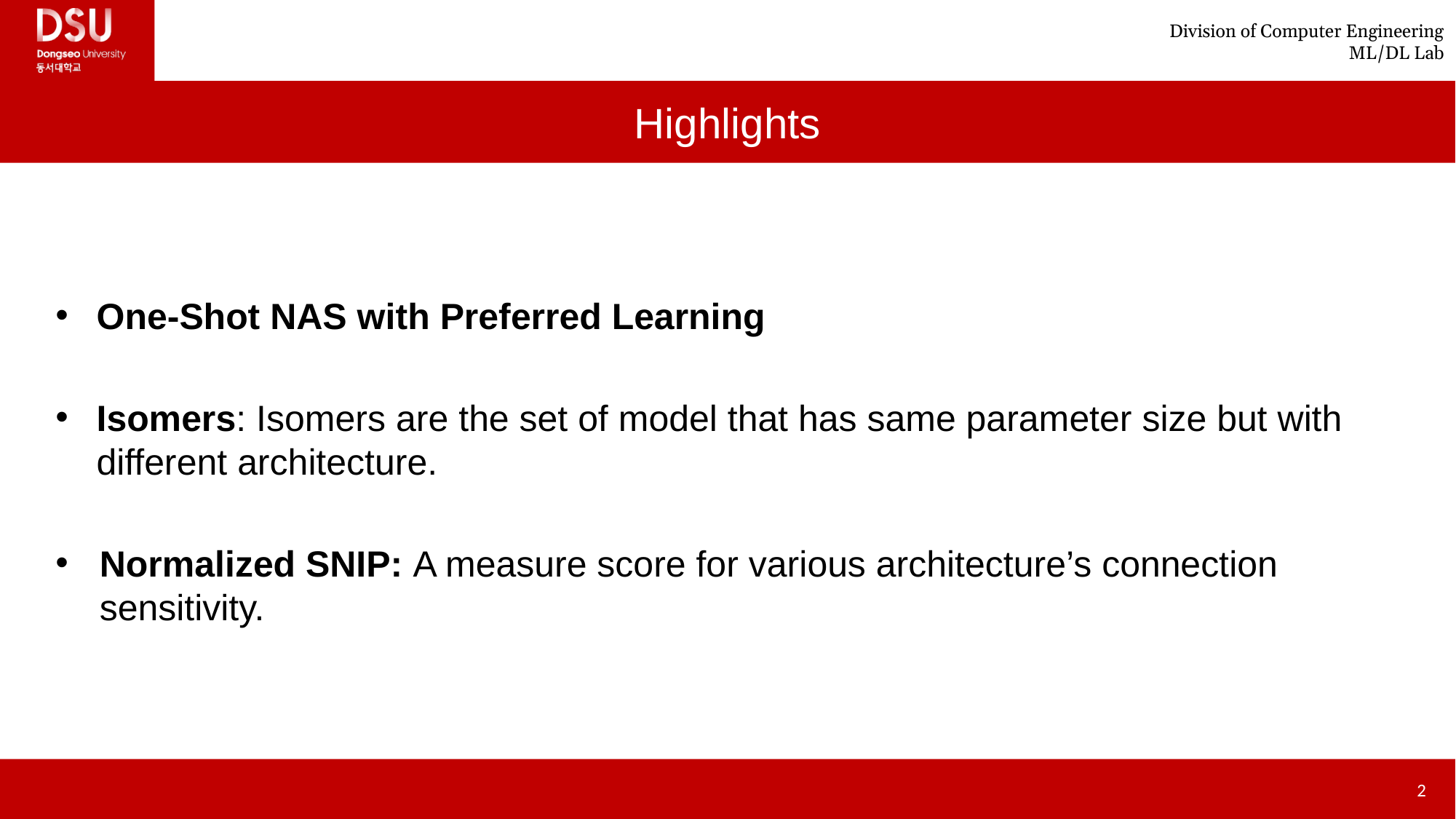

# Highlights
One-Shot NAS with Preferred Learning

Isomers: Isomers are the set of model that has same parameter size but with different architecture.

Normalized SNIP: A measure score for various architecture’s connection sensitivity.
2